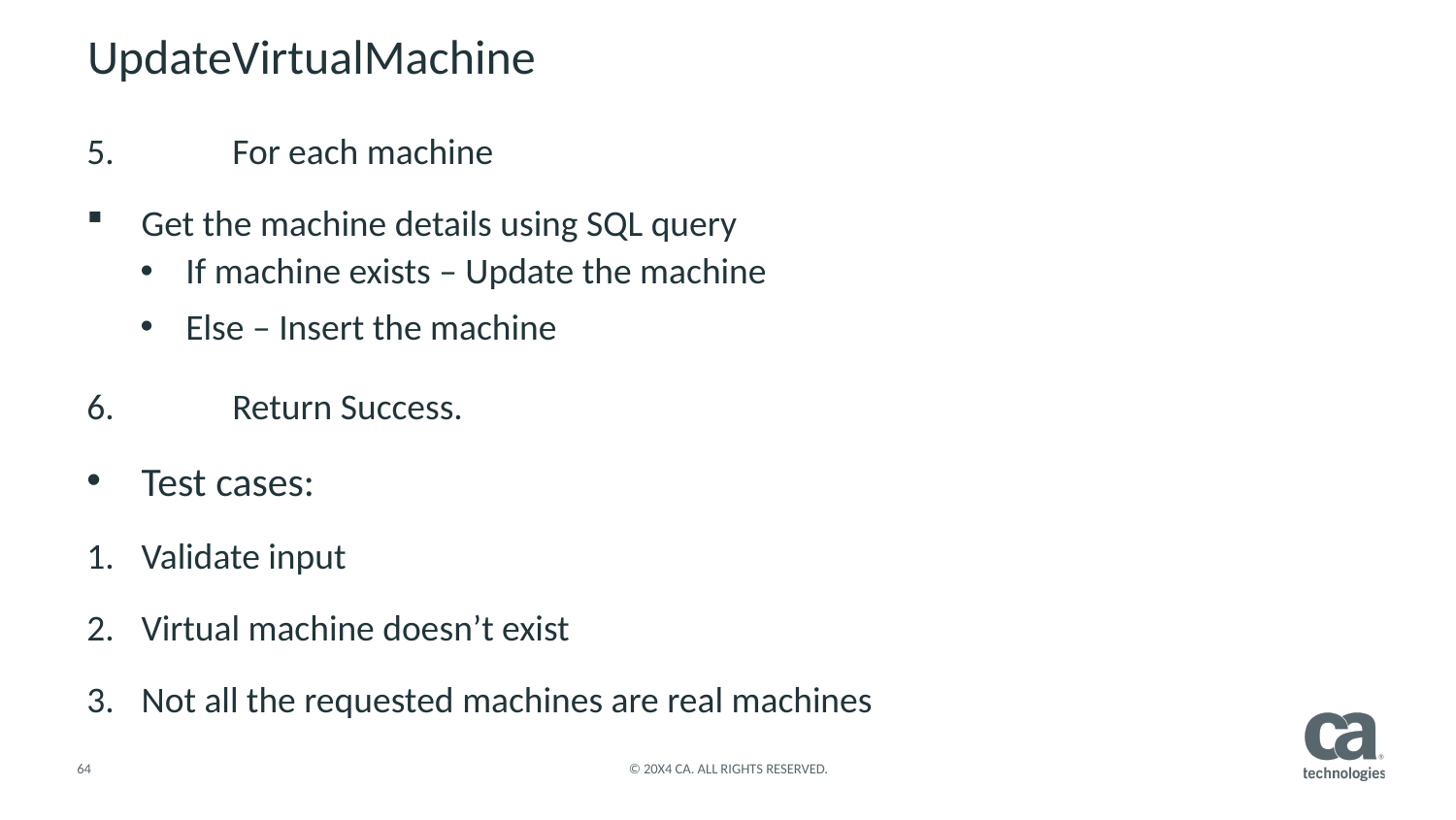

# UpdateVirtualMachine
5.	For each machine
Get the machine details using SQL query
If machine exists – Update the machine
Else – Insert the machine
6.	Return Success.
Test cases:
Validate input
Virtual machine doesn’t exist
Not all the requested machines are real machines